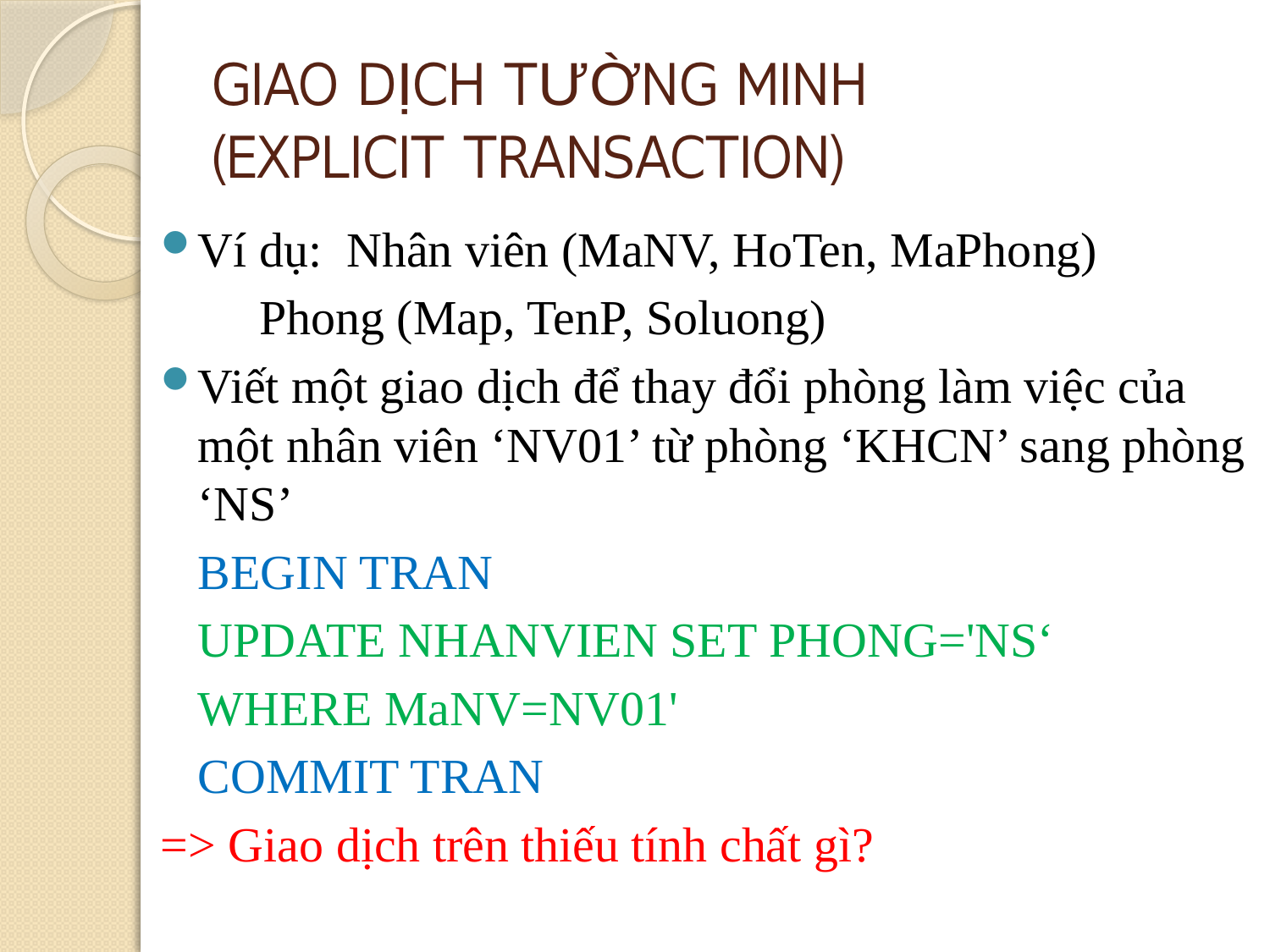

# GIAO DỊCH TƯỜNG MINH (EXPLICIT TRANSACTION)
Ví dụ:  Nhân viên (MaNV, HoTen, MaPhong)
		     Phong (Map, TenP, Soluong)
Viết một giao dịch để thay đổi phòng làm việc của một nhân viên ‘NV01’ từ phòng ‘KHCN’ sang phòng ‘NS’
	BEGIN TRAN
	UPDATE NHANVIEN SET PHONG='NS‘
   WHERE MaNV=NV01'
	COMMIT TRAN
=> Giao dịch trên thiếu tính chất gì?